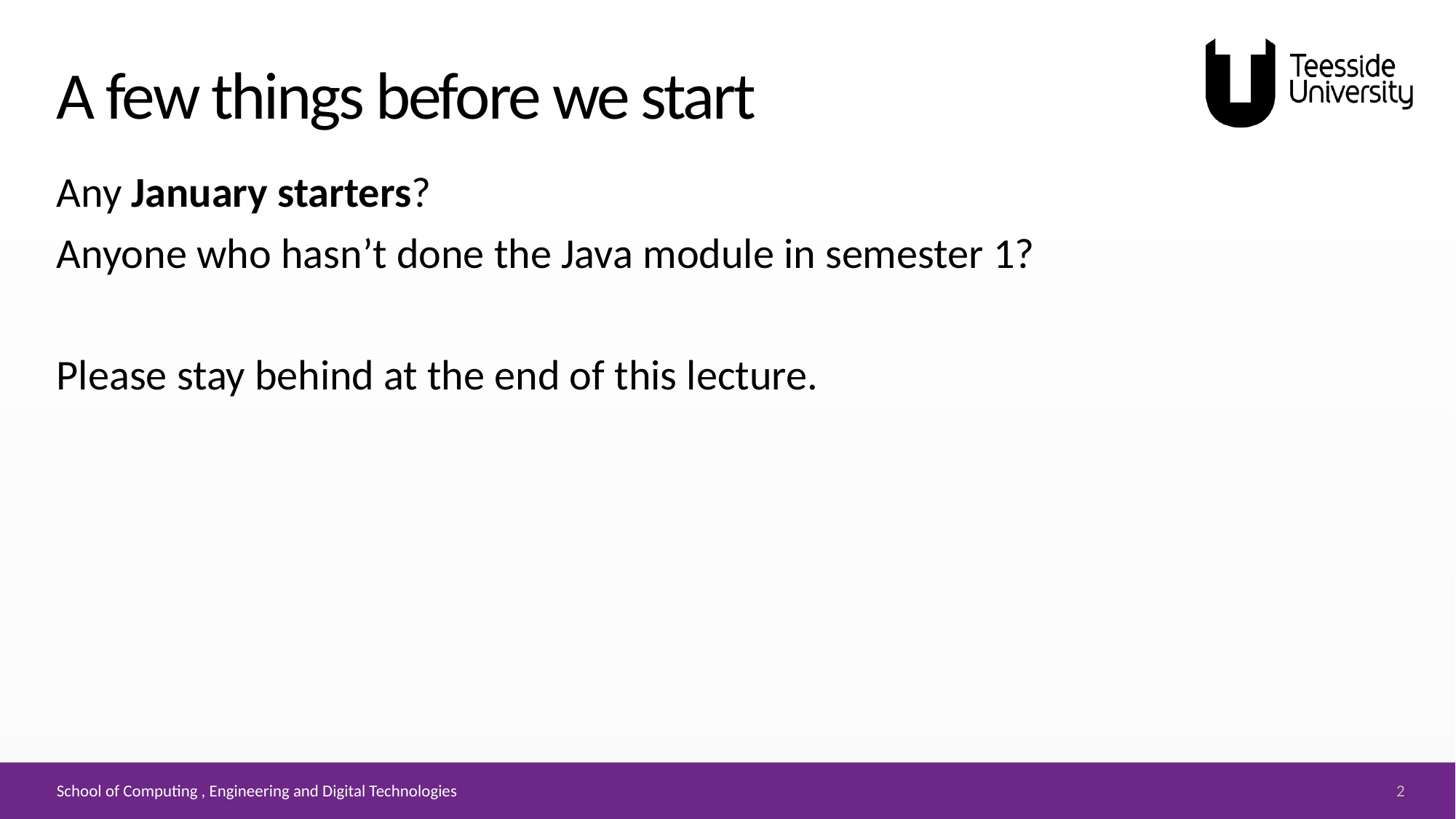

# A few things before we start
Any January starters?
Anyone who hasn’t done the Java module in semester 1?

Please stay behind at the end of this lecture.
2
School of Computing , Engineering and Digital Technologies